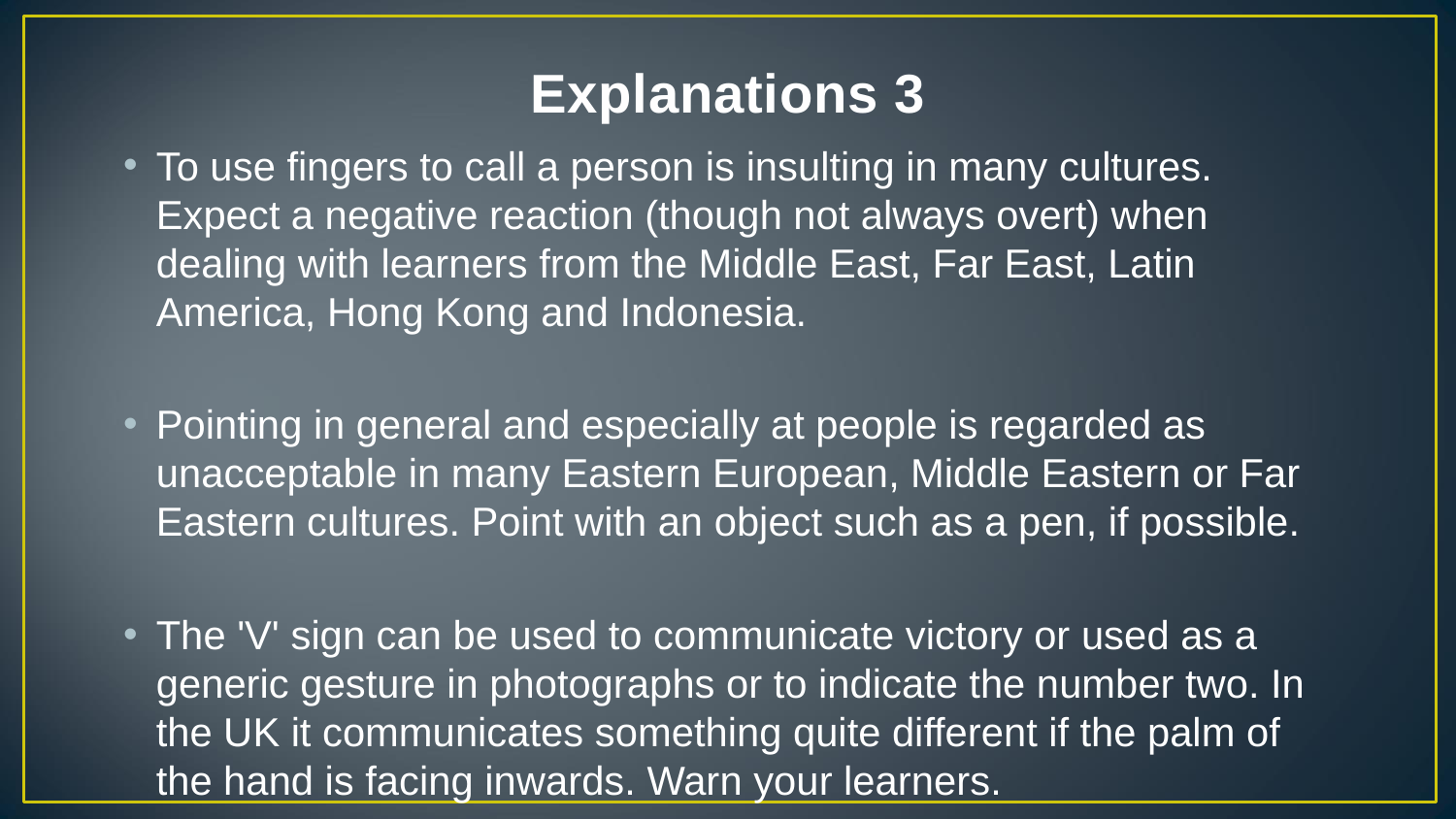

# Explanations 3
To use fingers to call a person is insulting in many cultures. Expect a negative reaction (though not always overt) when dealing with learners from the Middle East, Far East, Latin America, Hong Kong and Indonesia.

Pointing in general and especially at people is regarded as unacceptable in many Eastern European, Middle Eastern or Far Eastern cultures. Point with an object such as a pen, if possible.

The 'V' sign can be used to communicate victory or used as a generic gesture in photographs or to indicate the number two. In the UK it communicates something quite different if the palm of the hand is facing inwards. Warn your learners.